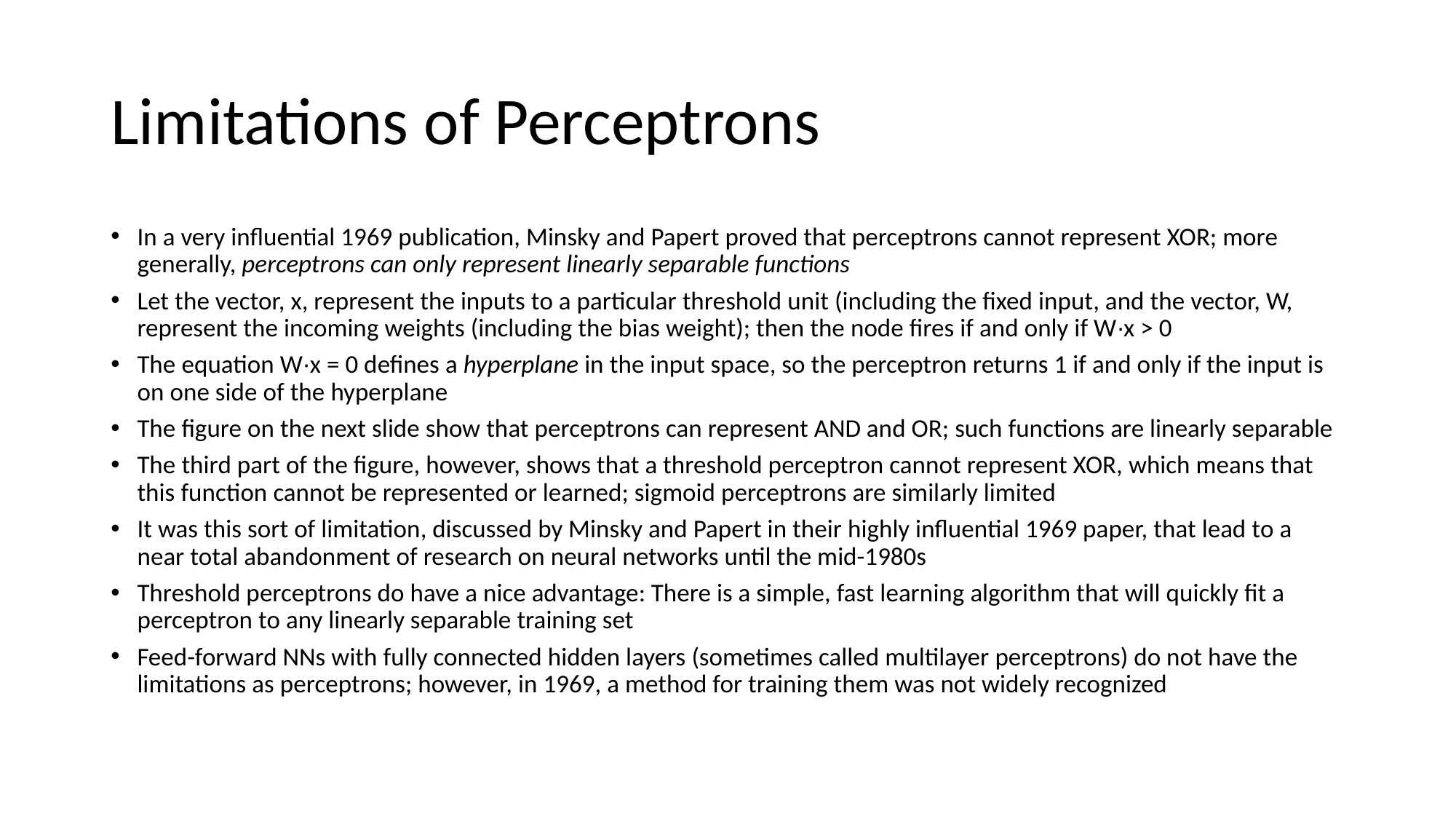

# Limitations of Perceptrons
In a very influential 1969 publication, Minsky and Papert proved that perceptrons cannot represent XOR; more generally, perceptrons can only represent linearly separable functions
Let the vector, x, represent the inputs to a particular threshold unit (including the fixed input, and the vector, W, represent the incoming weights (including the bias weight); then the node fires if and only if W∙x > 0
The equation W∙x = 0 defines a hyperplane in the input space, so the perceptron returns 1 if and only if the input is on one side of the hyperplane
The figure on the next slide show that perceptrons can represent AND and OR; such functions are linearly separable
The third part of the figure, however, shows that a threshold perceptron cannot represent XOR, which means that this function cannot be represented or learned; sigmoid perceptrons are similarly limited
It was this sort of limitation, discussed by Minsky and Papert in their highly influential 1969 paper, that lead to a near total abandonment of research on neural networks until the mid-1980s
Threshold perceptrons do have a nice advantage: There is a simple, fast learning algorithm that will quickly fit a perceptron to any linearly separable training set
Feed-forward NNs with fully connected hidden layers (sometimes called multilayer perceptrons) do not have the limitations as perceptrons; however, in 1969, a method for training them was not widely recognized